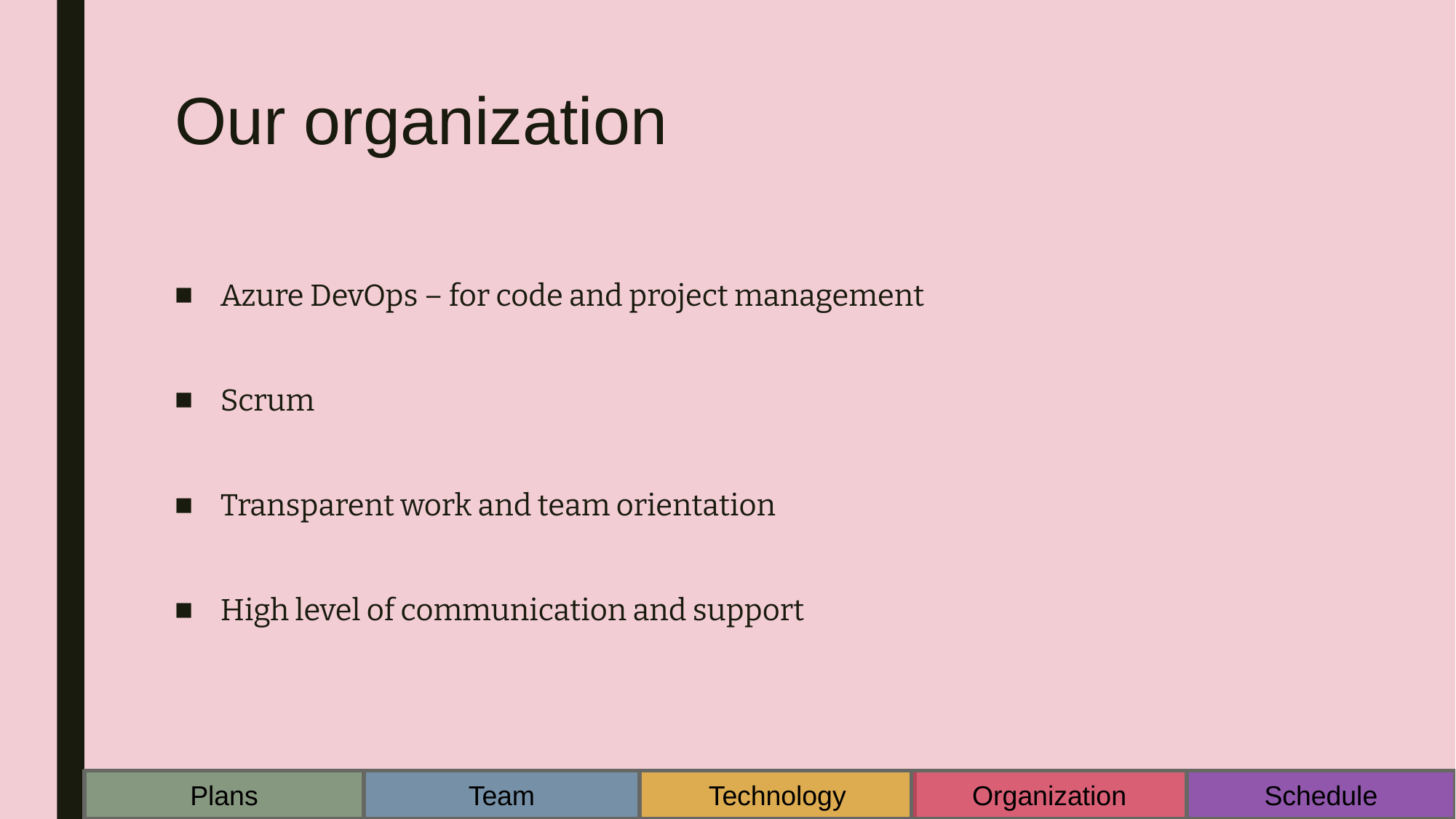

# Our organization
Azure DevOps – for code and project management

Scrum

Transparent work and team orientation

High level of communication and support